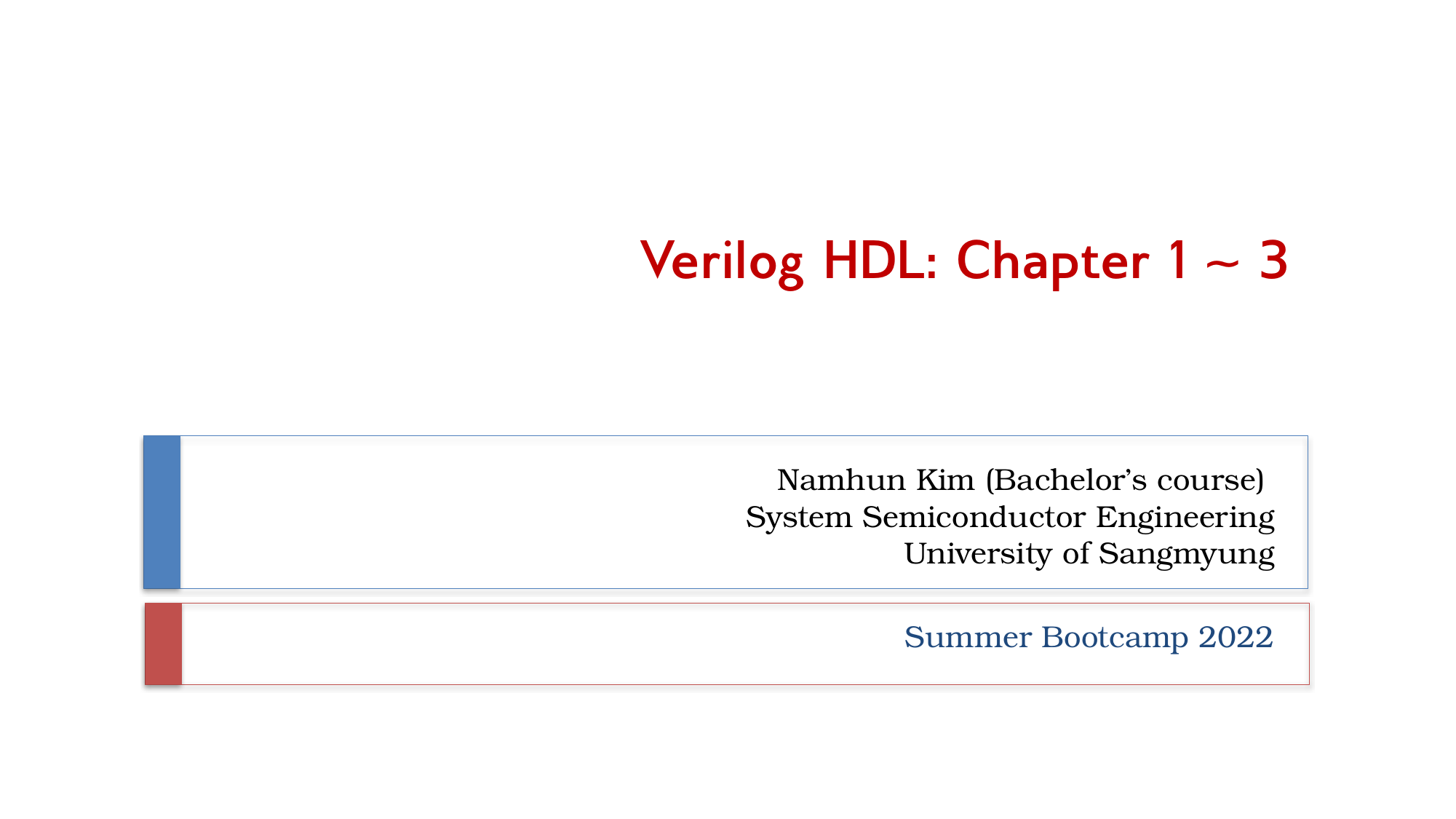

Verilog HDL: Chapter 1 ~ 3
# Namhun Kim (Bachelor’s course) System Semiconductor Engineering University of Sangmyung
Summer Bootcamp 2022